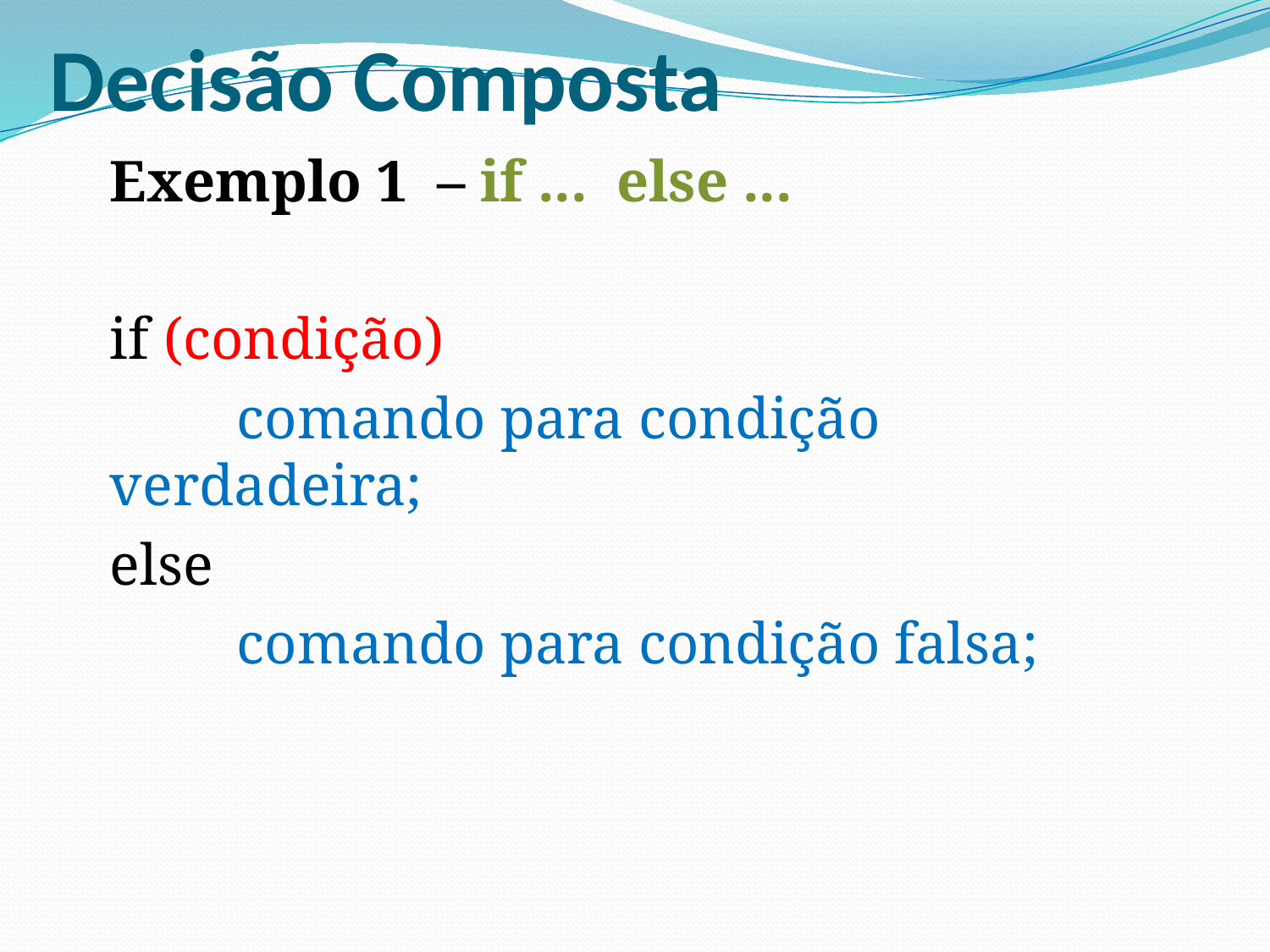

# Decisão Composta
	Exemplo 1  – if ...  else ...

	if (condição)
 		comando para condição verdadeira;
	else
		comando para condição falsa;